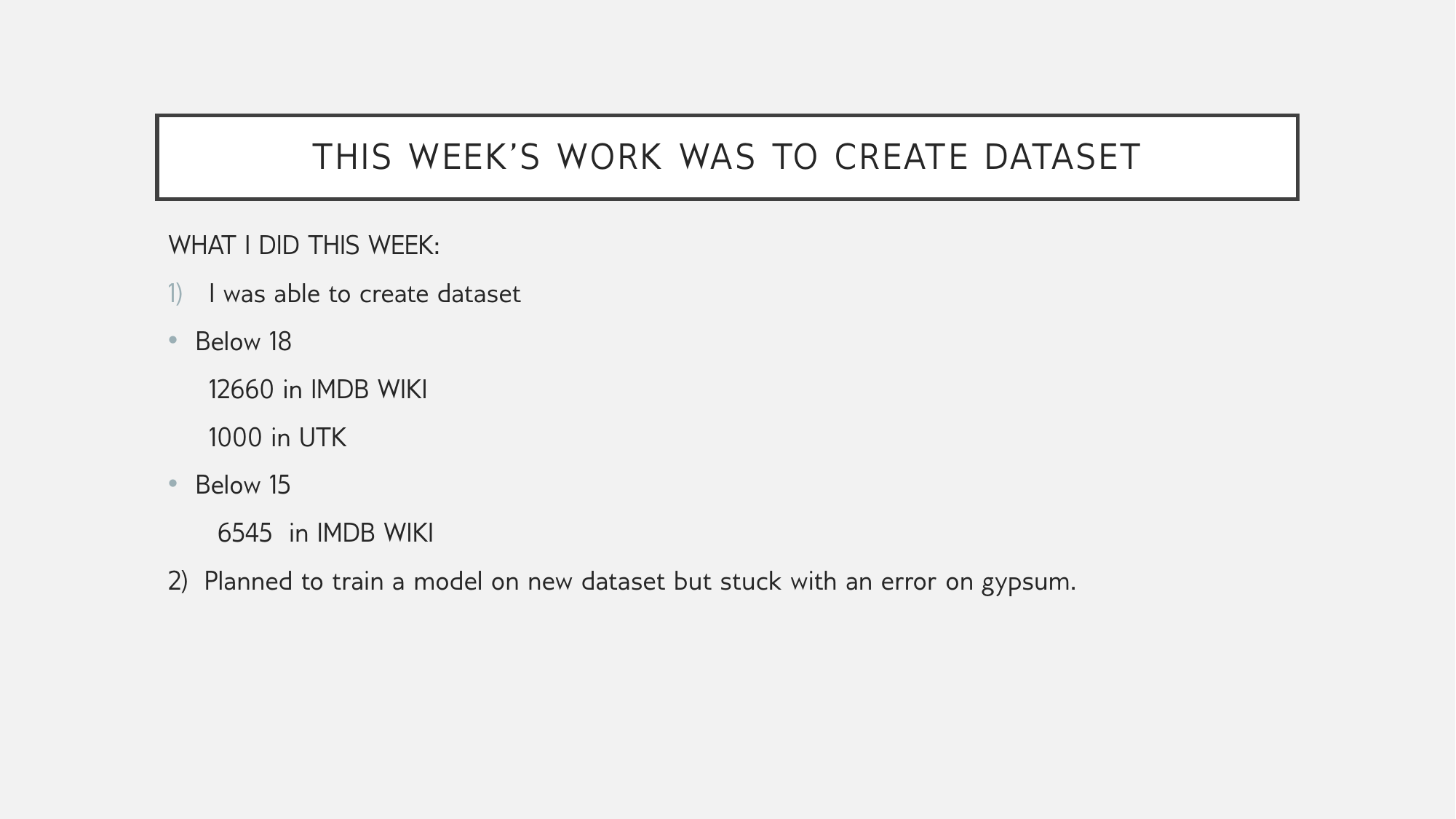

# This week’s work WAS TO CREATE DATASET
WHAT I DID THIS WEEK:
I was able to create dataset
Below 18
     12660 in IMDB WIKI
     1000 in UTK
Below 15
      6545  in IMDB WIKI
2)  Planned to train a model on new dataset but stuck with an error on gypsum.